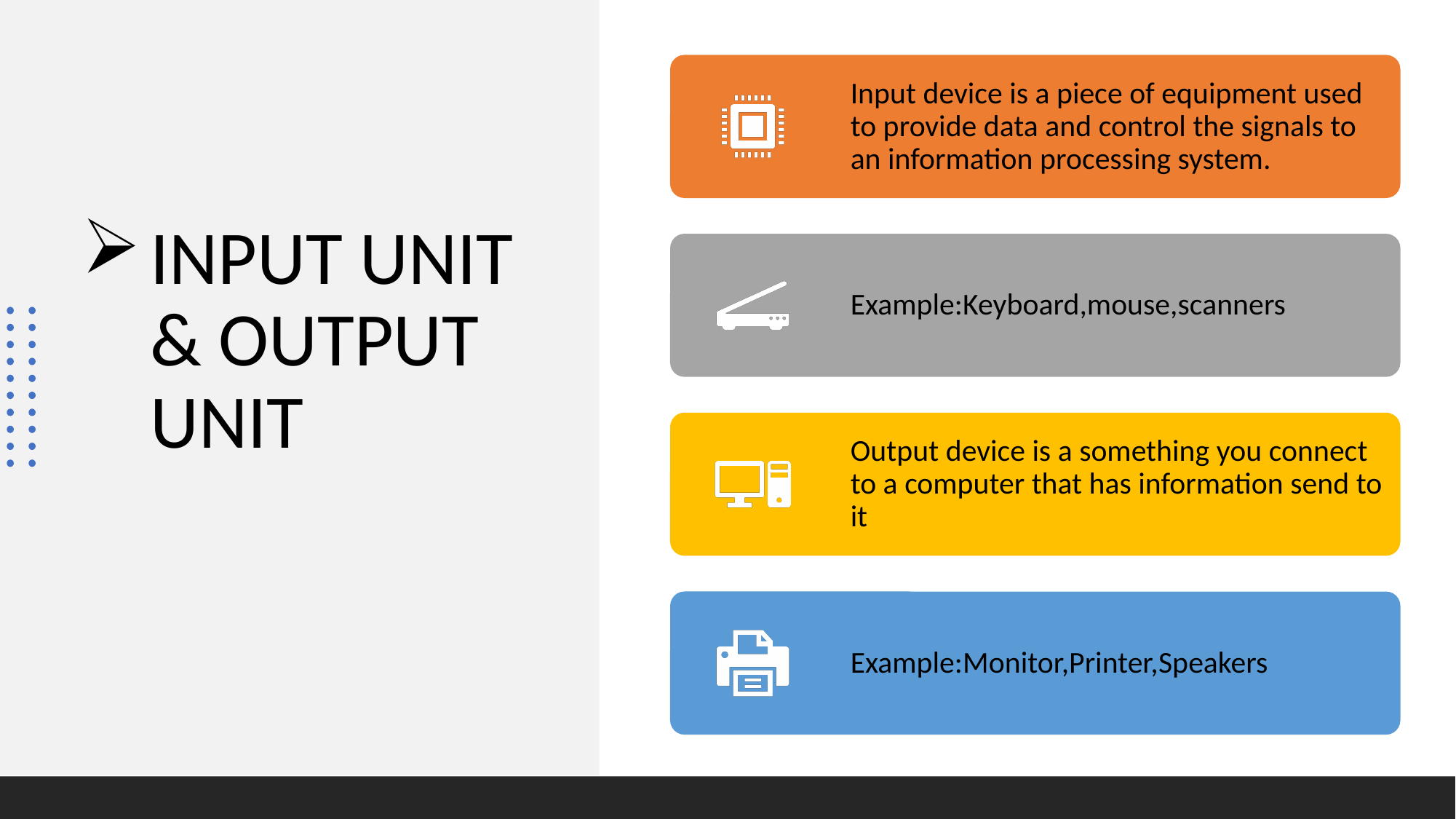

Input device is a piece of equipment used to provide data and control the signals to an information processing system.
Example:Keyboard,mouse,scanners
Output device is a something you connect to a computer that has information send to it
Example:Monitor,Printer,Speakers
# INPUT UNIT & OUTPUT UNIT